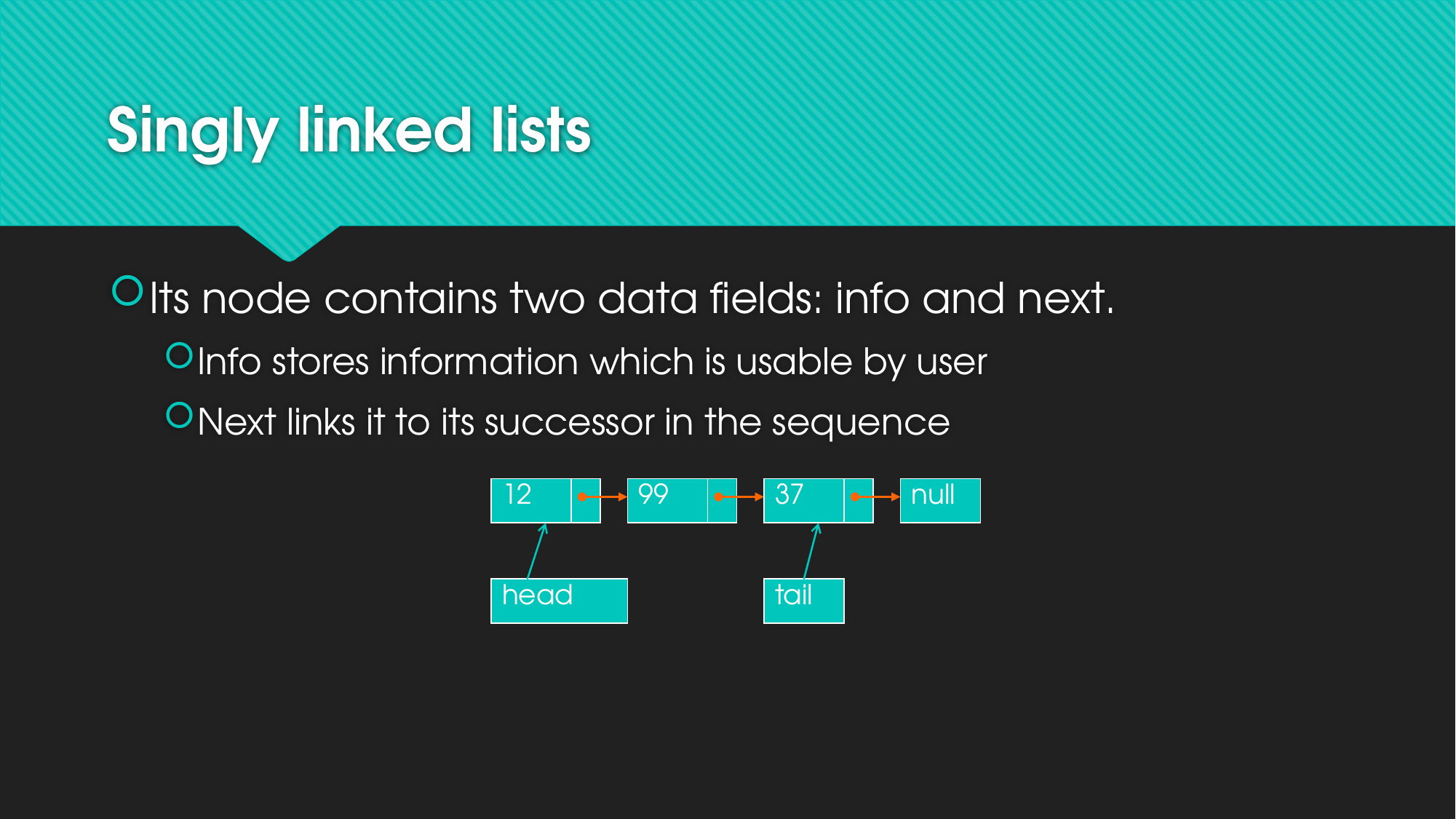

# Singly linked lists
Its node contains two data fields: info and next.
Info stores information which is usable by user
Next links it to its successor in the sequence
| 12 |  |
| --- | --- |
| 99 |  |
| --- | --- |
| 37 |  |
| --- | --- |
| null |
| --- |
| head |
| --- |
| tail |
| --- |